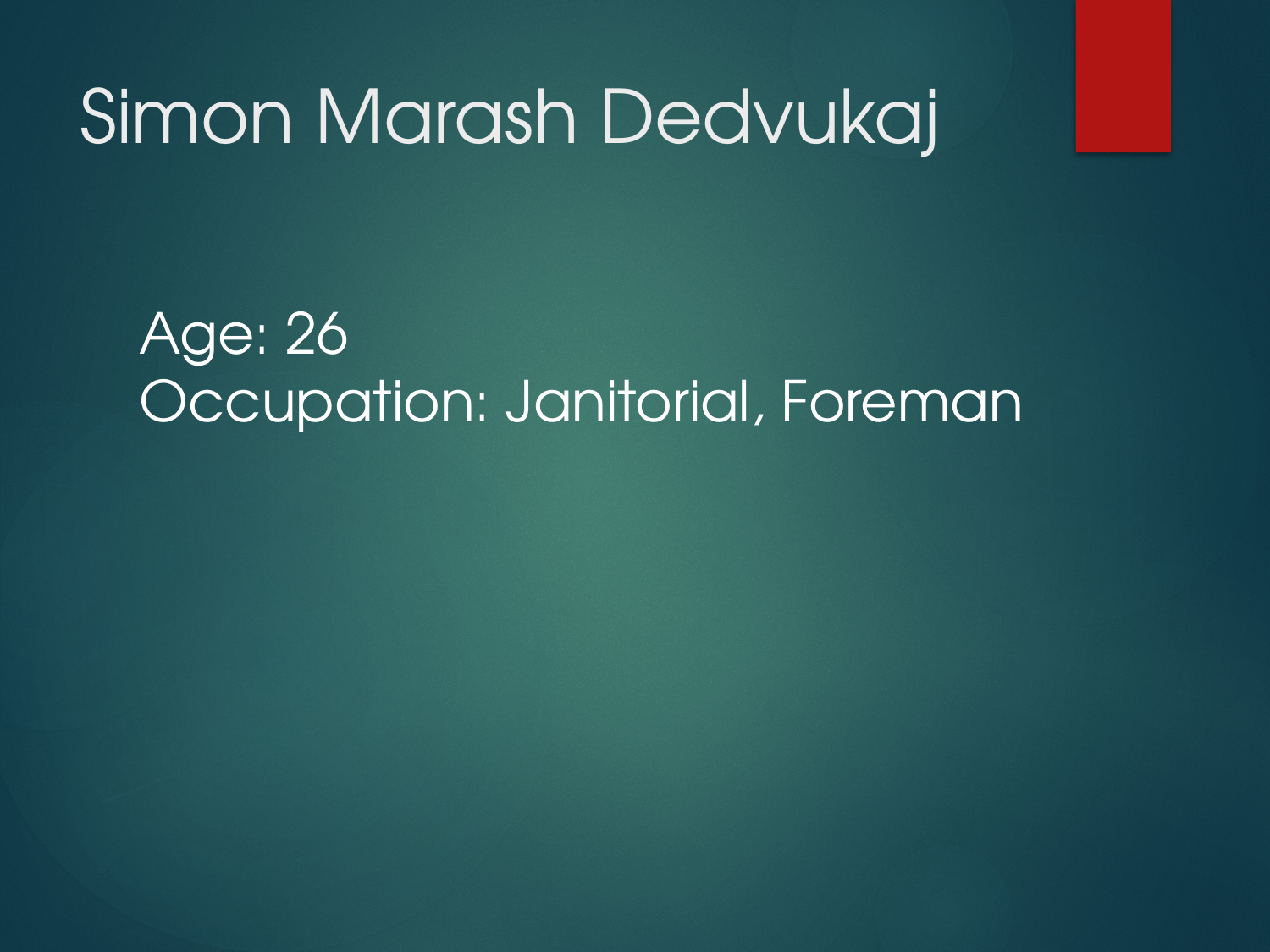

# Simon Marash Dedvukaj

Age: 26
Occupation: Janitorial, Foreman